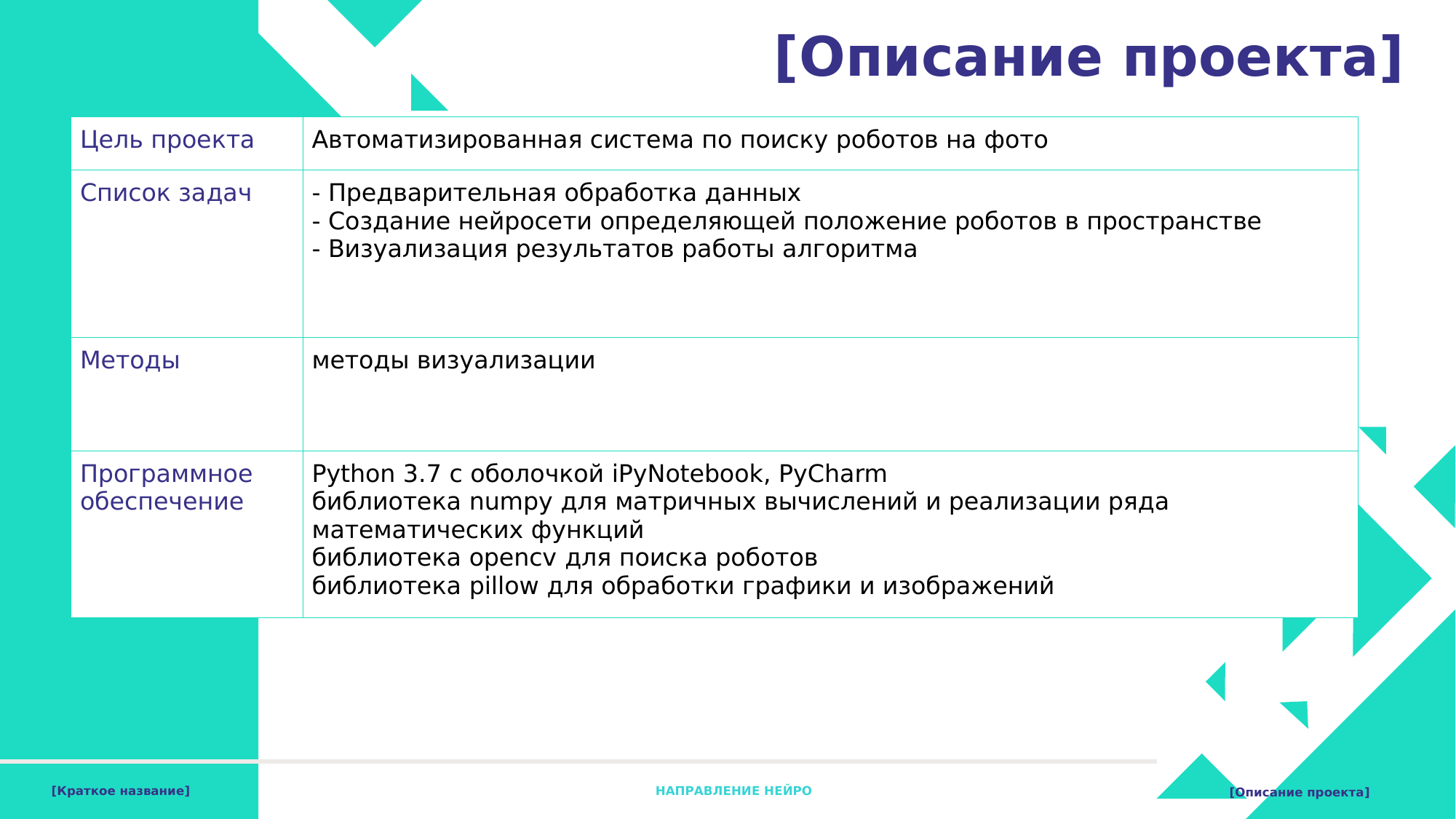

[Описание проекта]
| Цель проекта | Автоматизированная система по поиску роботов на фото |
| --- | --- |
| Список задач | - Предварительная обработка данных - Создание нейросети определяющей положение роботов в пространстве - Визуализация результатов работы алгоритма |
| Методы | методы визуализации |
| Программное обеспечение | Python 3.7 с оболочкой iPyNotebook, PyCharm библиотека numpy для матричных вычислений и реализации ряда математических функций  библиотека opencv для поиска роботов  библиотека pillow для обработки графики и изображений |

[Краткое название]
НАПРАВЛЕНИЕ НЕЙРО
[Описание проекта]